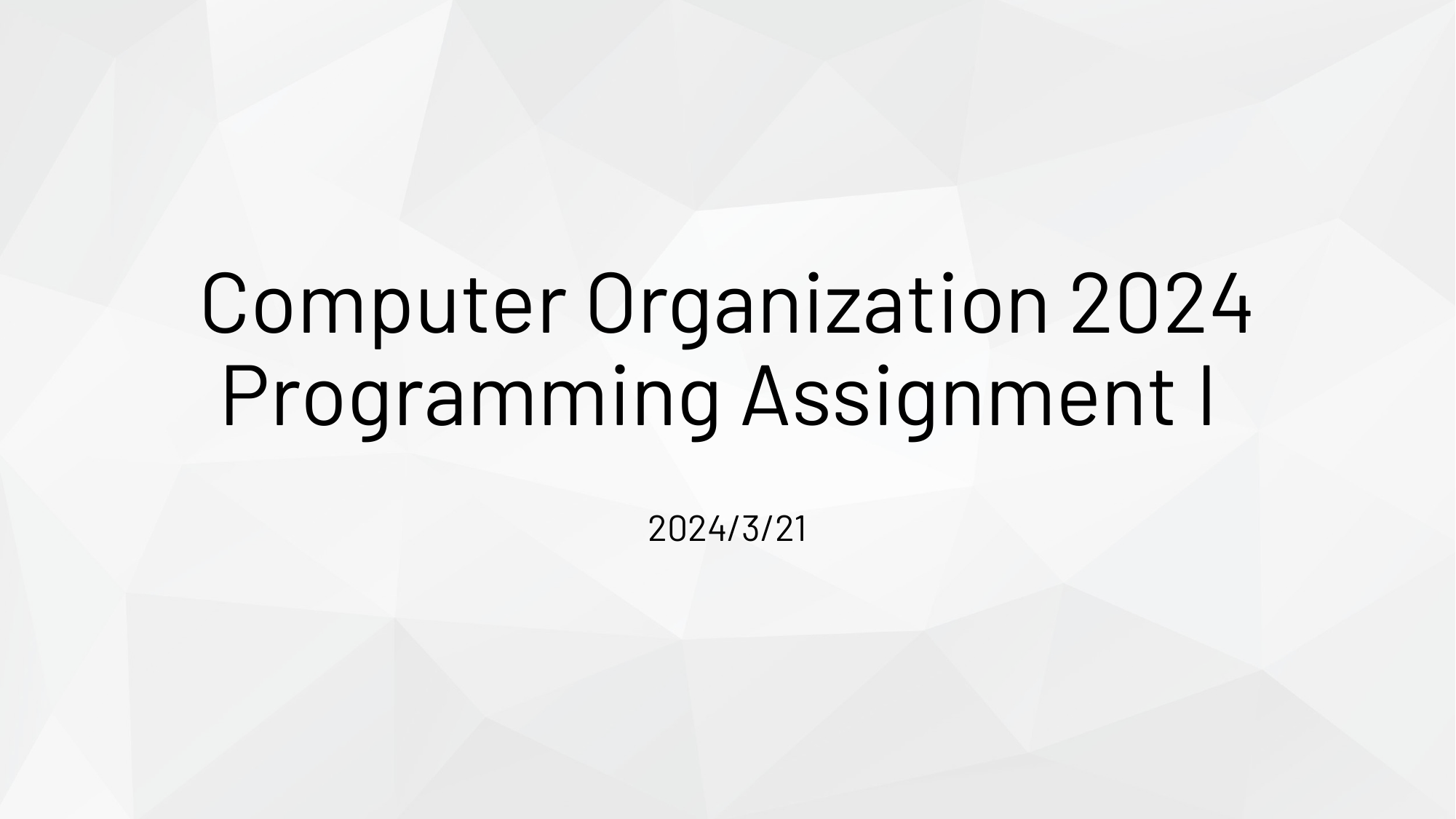

# Computer Organization 2024 Programming Assignment I
2024/3/21